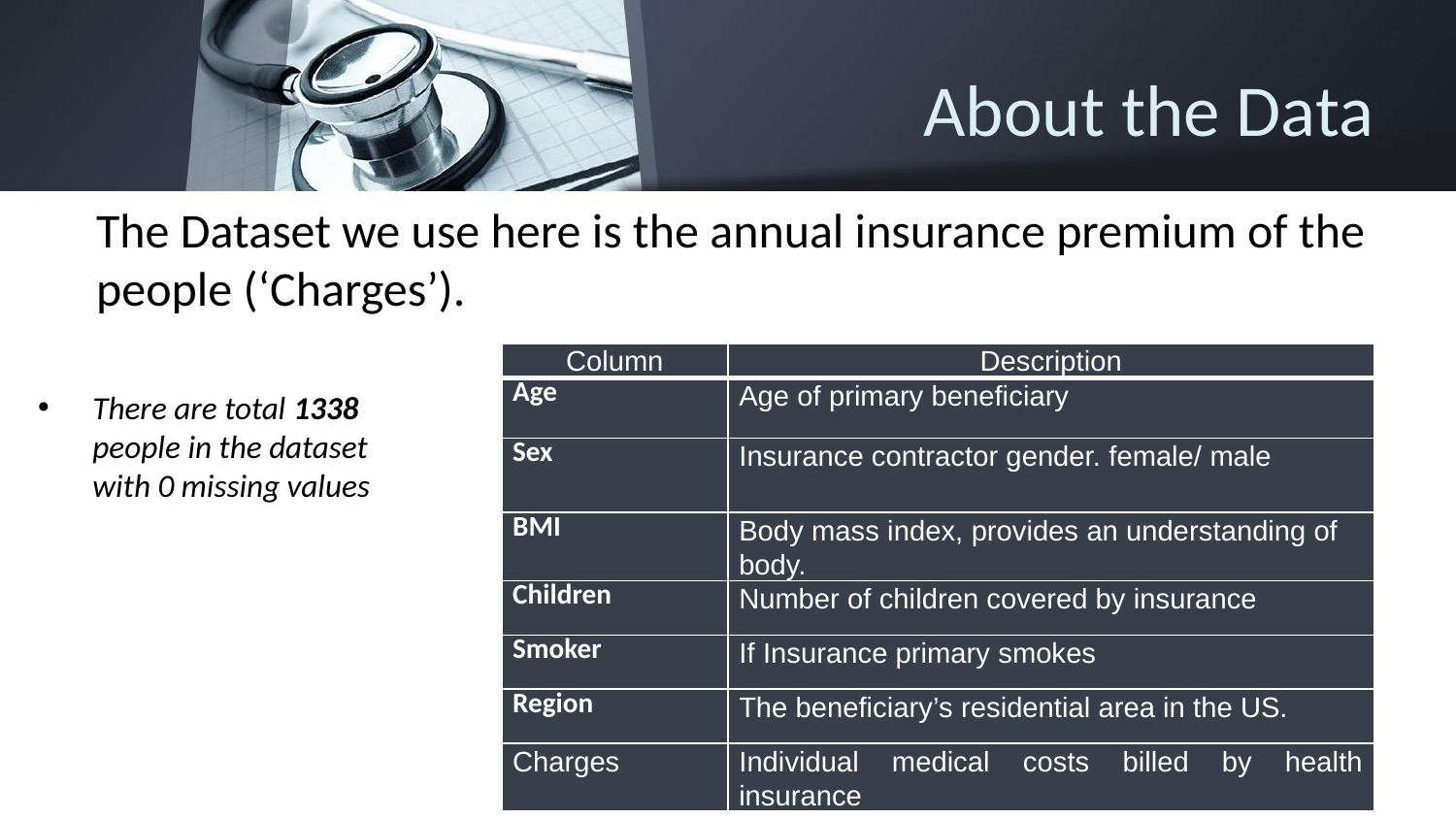

# About the Data
The Dataset we use here is the annual insurance premium of the people (‘Charges’).
| Column | Description |
| --- | --- |
| Age | Age of primary beneficiary |
| Sex | Insurance contractor gender. female/ male |
| BMI | Body mass index, provides an understanding of body. |
| Children | Number of children covered by insurance |
| Smoker | If Insurance primary smokes |
| Region | The beneficiary’s residential area in the US. |
| Charges | Individual medical costs billed by health insurance |
There are total 1338 people in the dataset with 0 missing values